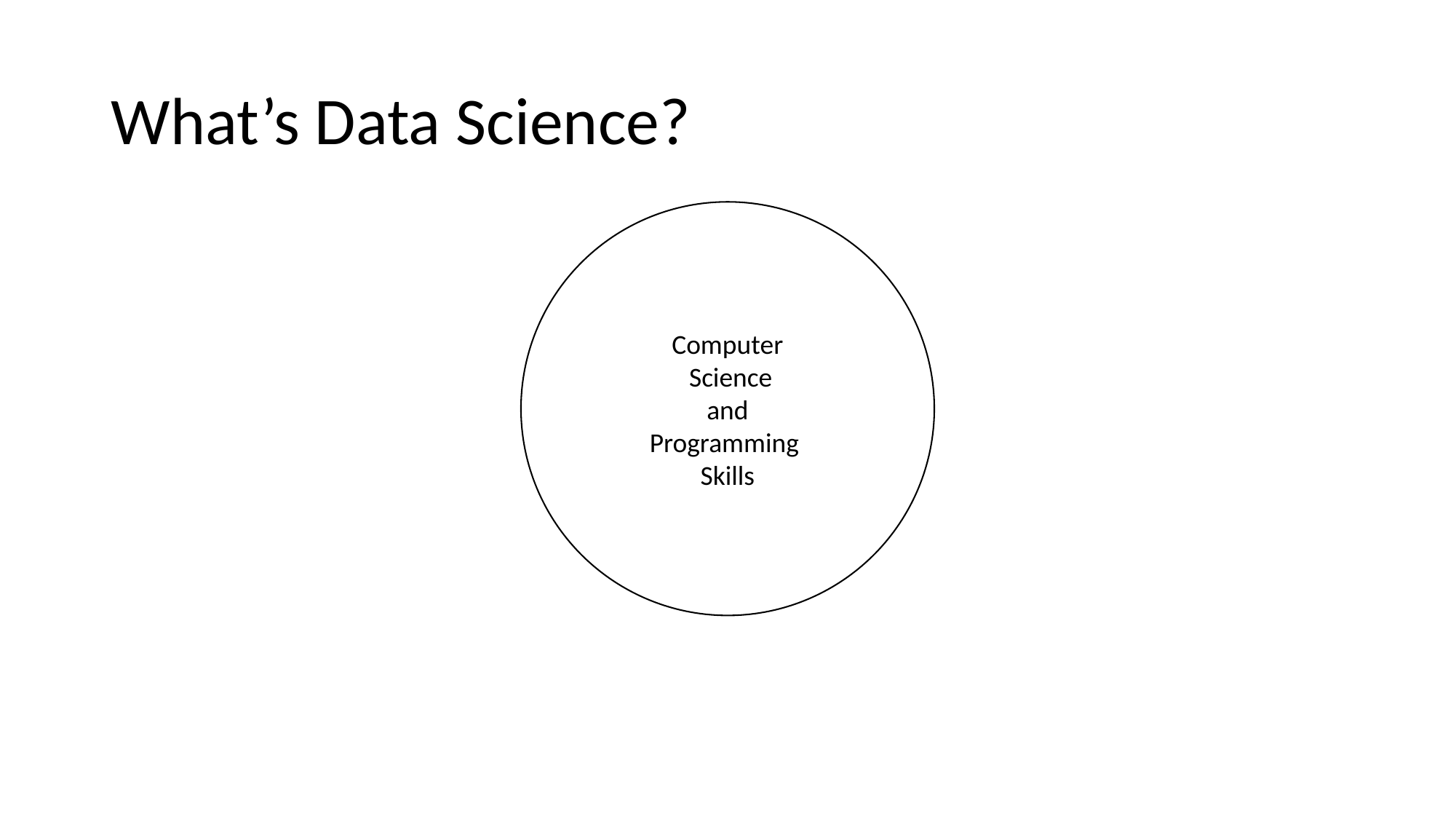

# What’s Data Science?
Computer
 Science
 and
Programming
Skills